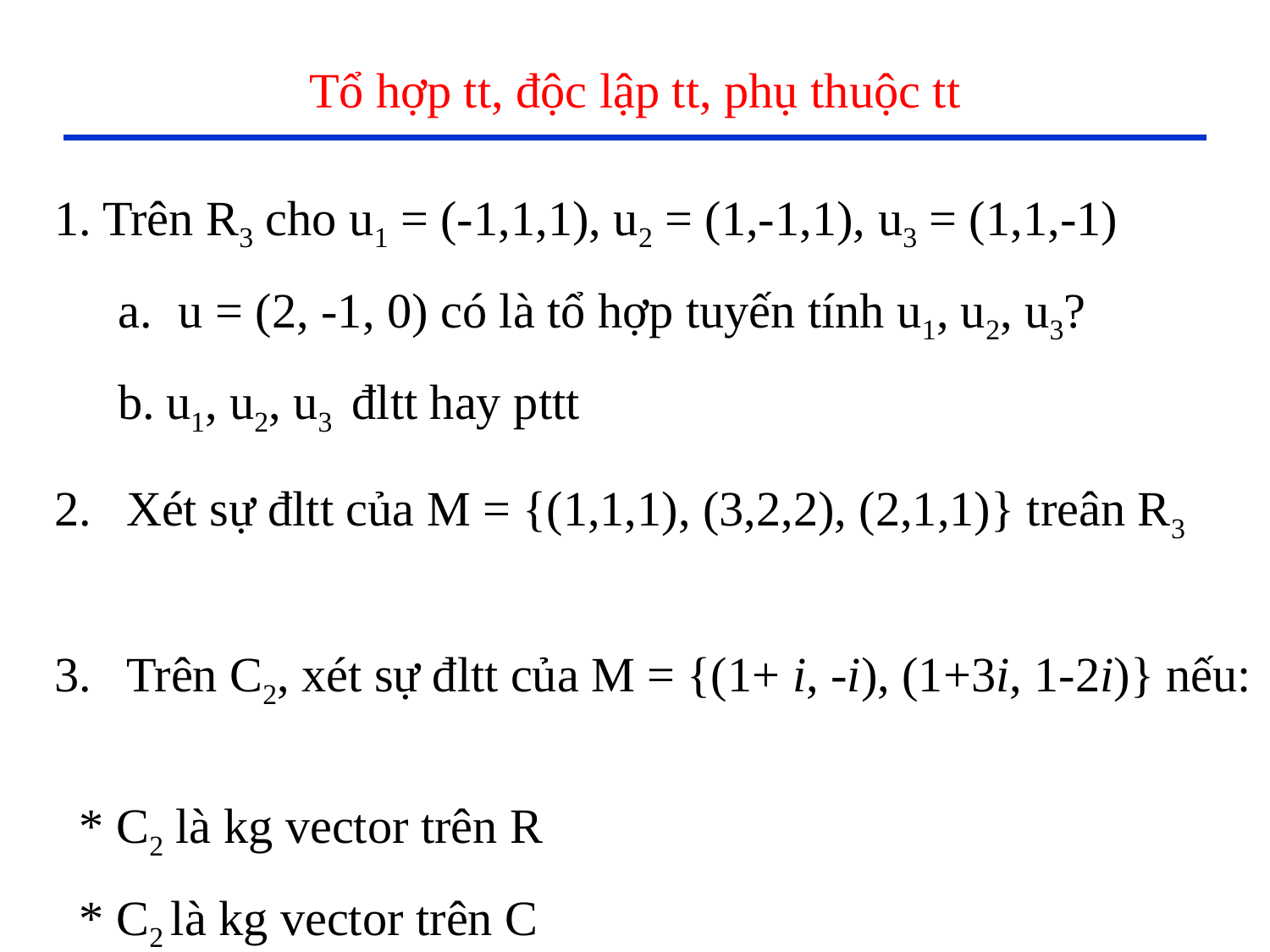

# Tổ hợp tt, độc lập tt, phụ thuộc tt
Trên R3 cho u1 = (-1,1,1), u2 = (1,-1,1), u3 = (1,1,-1)
 u = (2, -1, 0) có là tổ hợp tuyến tính u1, u2, u3?
u1, u2, u3  đltt hay pttt
Xét sự đltt của M = {(1,1,1), (3,2,2), (2,1,1)} treân R3
Trên C2, xét sự đltt của M = {(1+ i, -i), (1+3i, 1-2i)} nếu:
  * C2 là kg vector trên R
  * C2 là kg vector trên C